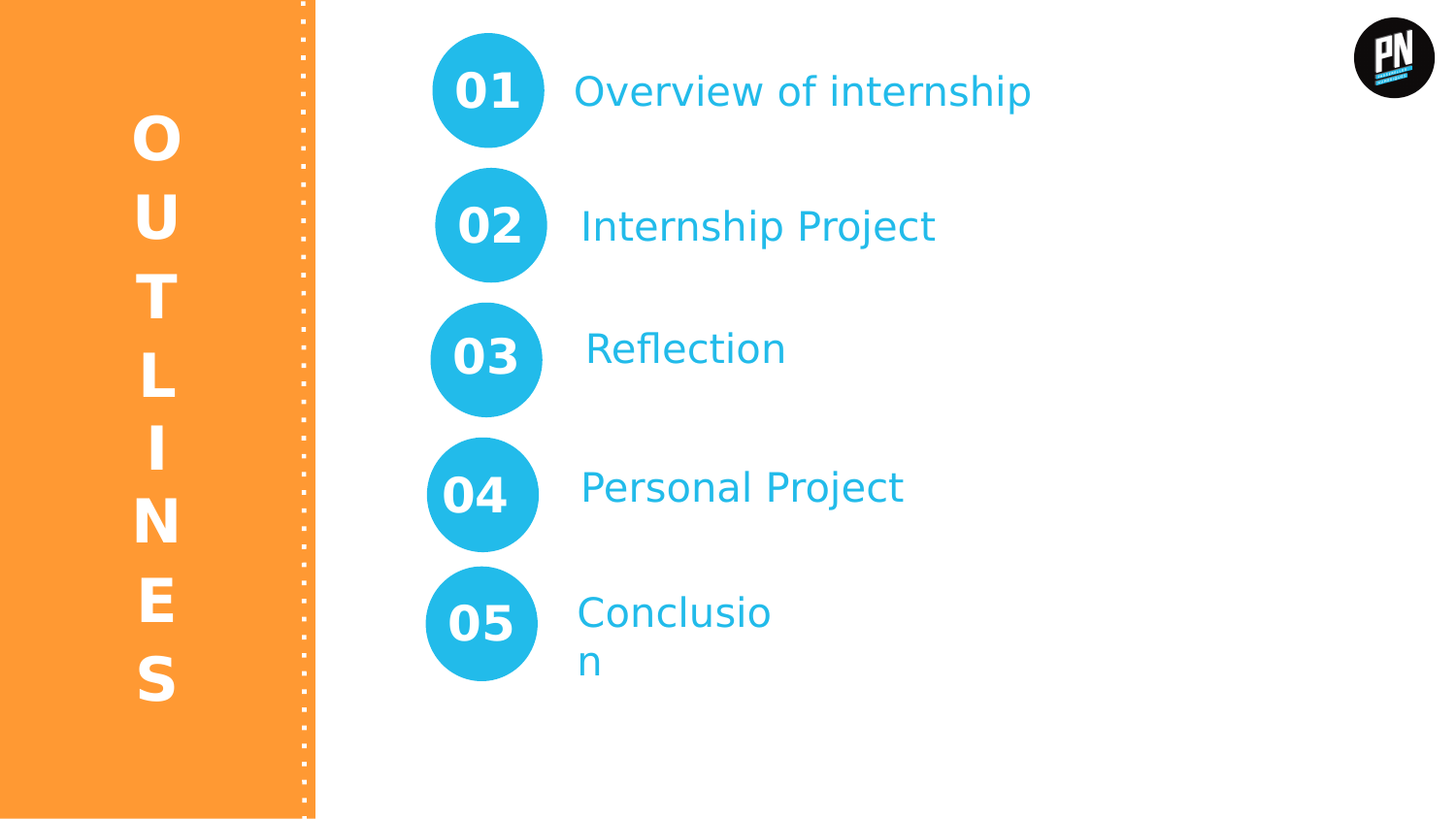

01
Overview of internship

02
Internship Project

03
Reflection

O
U
T
L
I
N
E
S

Personal Project
04

05
Conclusion